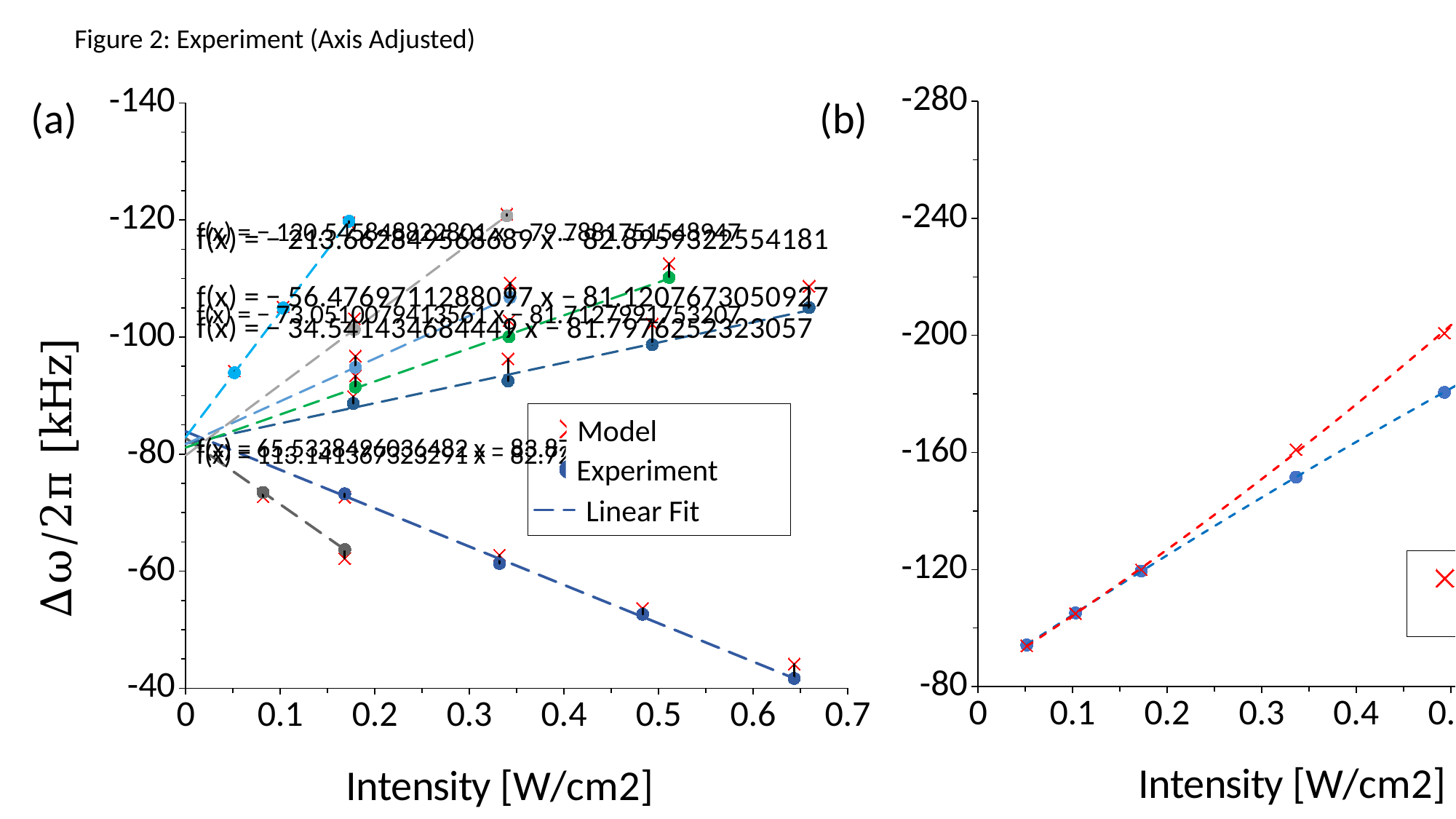

Figure 2: Experiment (Axis Adjusted)

### Chart

| Category |  |  |
|---|---|---|

### Chart

| Category |  |  |  |  |  |  |  |  |  |  |  |  |  |  |  |
|---|---|---|---|---|---|---|---|---|---|---|---|---|---|---|---|
(a)
(b)
Model
Experiment
Linear Fit